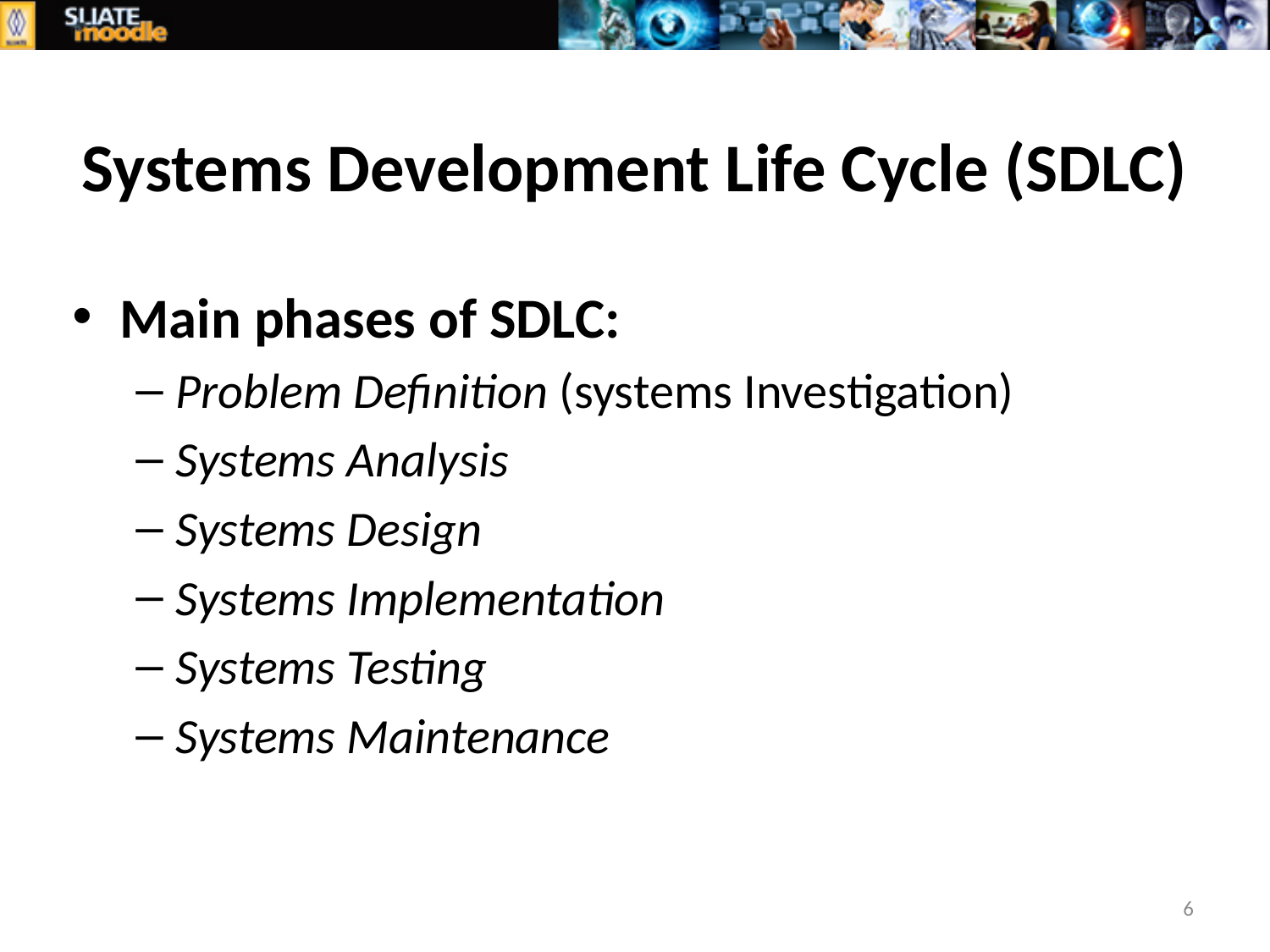

# Systems Development Life Cycle (SDLC)
Main phases of SDLC:
Problem Definition (systems Investigation)
Systems Analysis
Systems Design
Systems Implementation
Systems Testing
Systems Maintenance
6